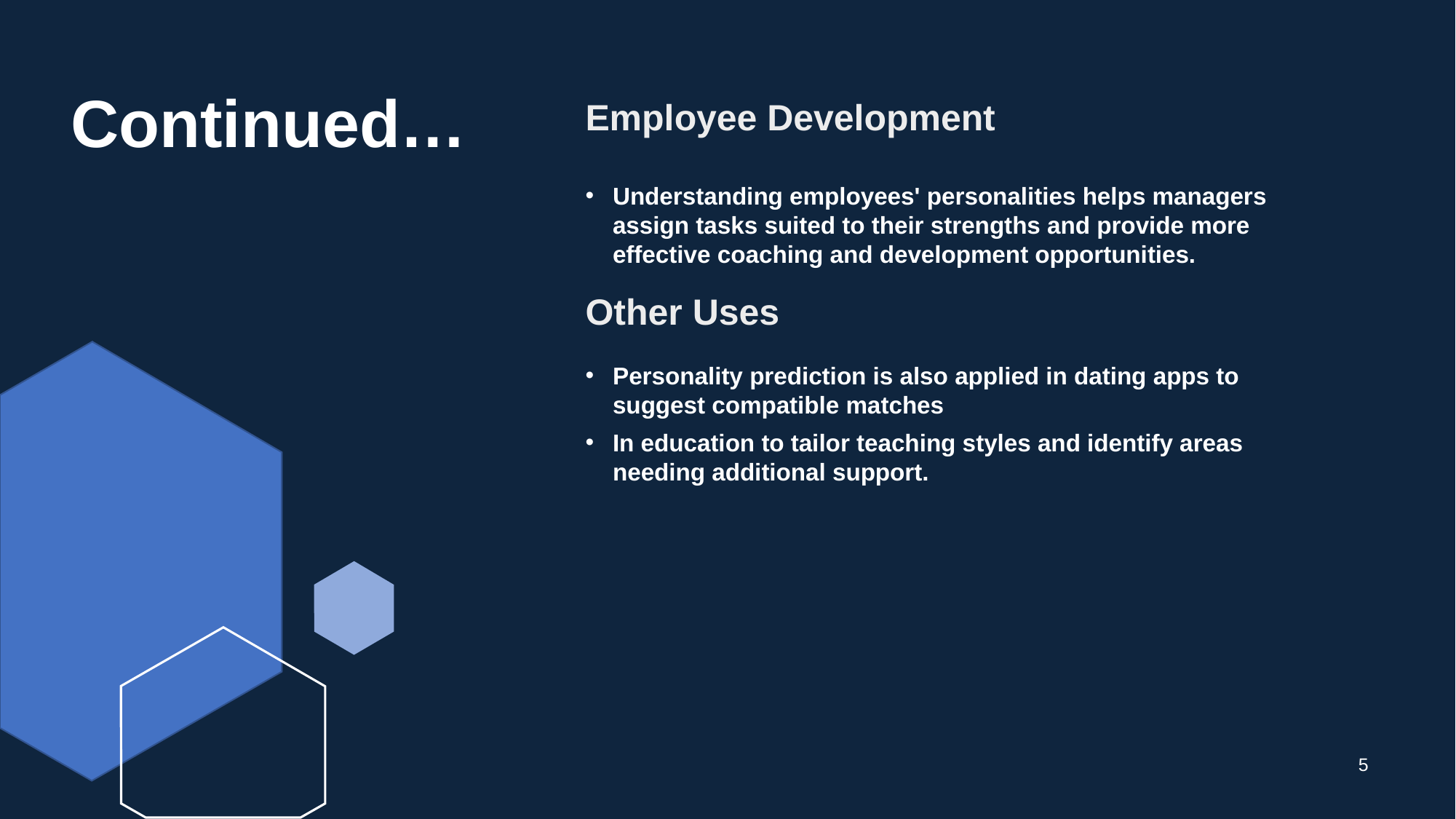

# Continued…
Employee Development
Understanding employees' personalities helps managers assign tasks suited to their strengths and provide more effective coaching and development opportunities.
Other Uses
Personality prediction is also applied in dating apps to suggest compatible matches
In education to tailor teaching styles and identify areas needing additional support.
5